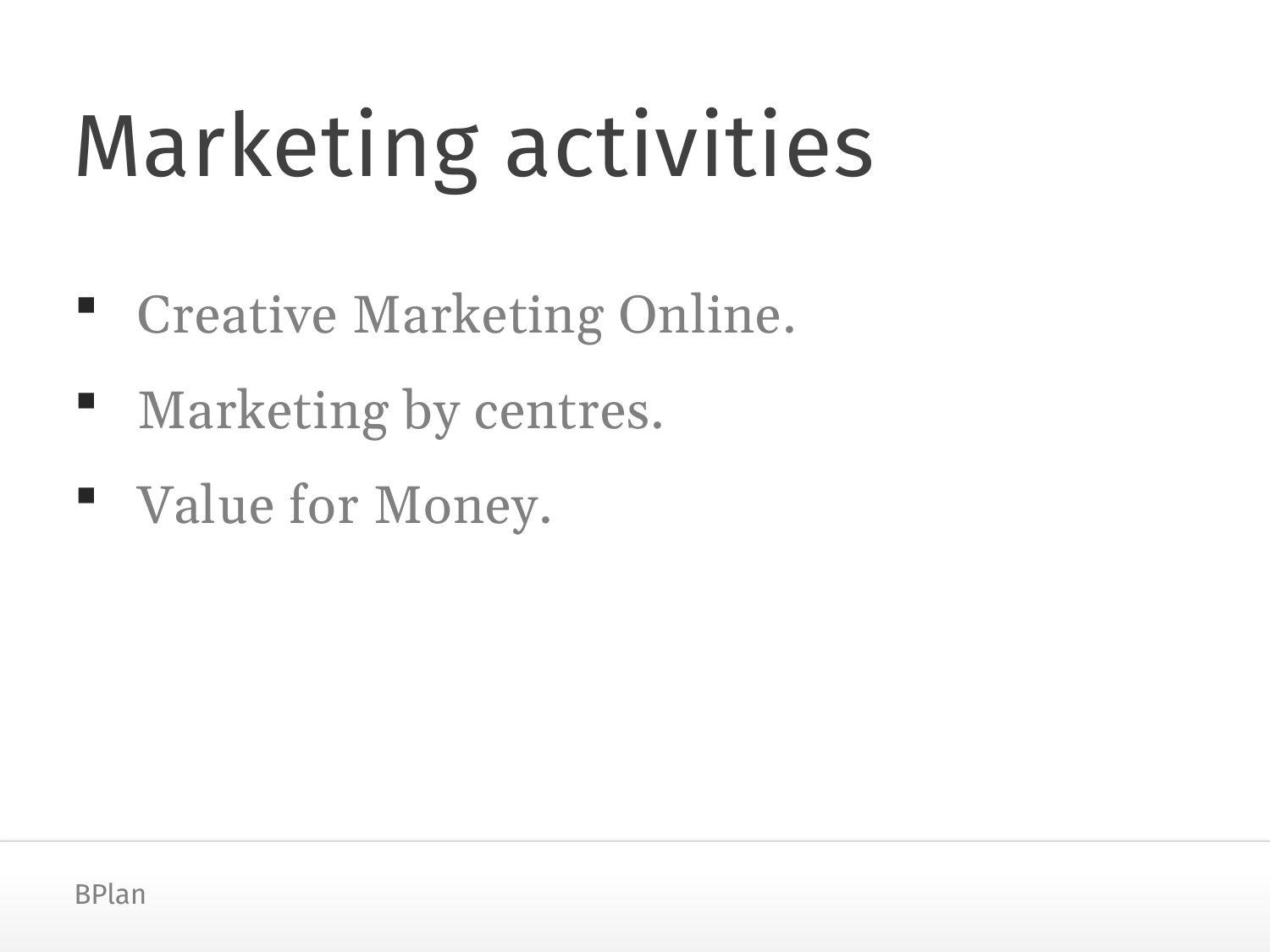

# Marketing activities
Creative Marketing Online.
Marketing by centres.
Value for Money.

BPlan